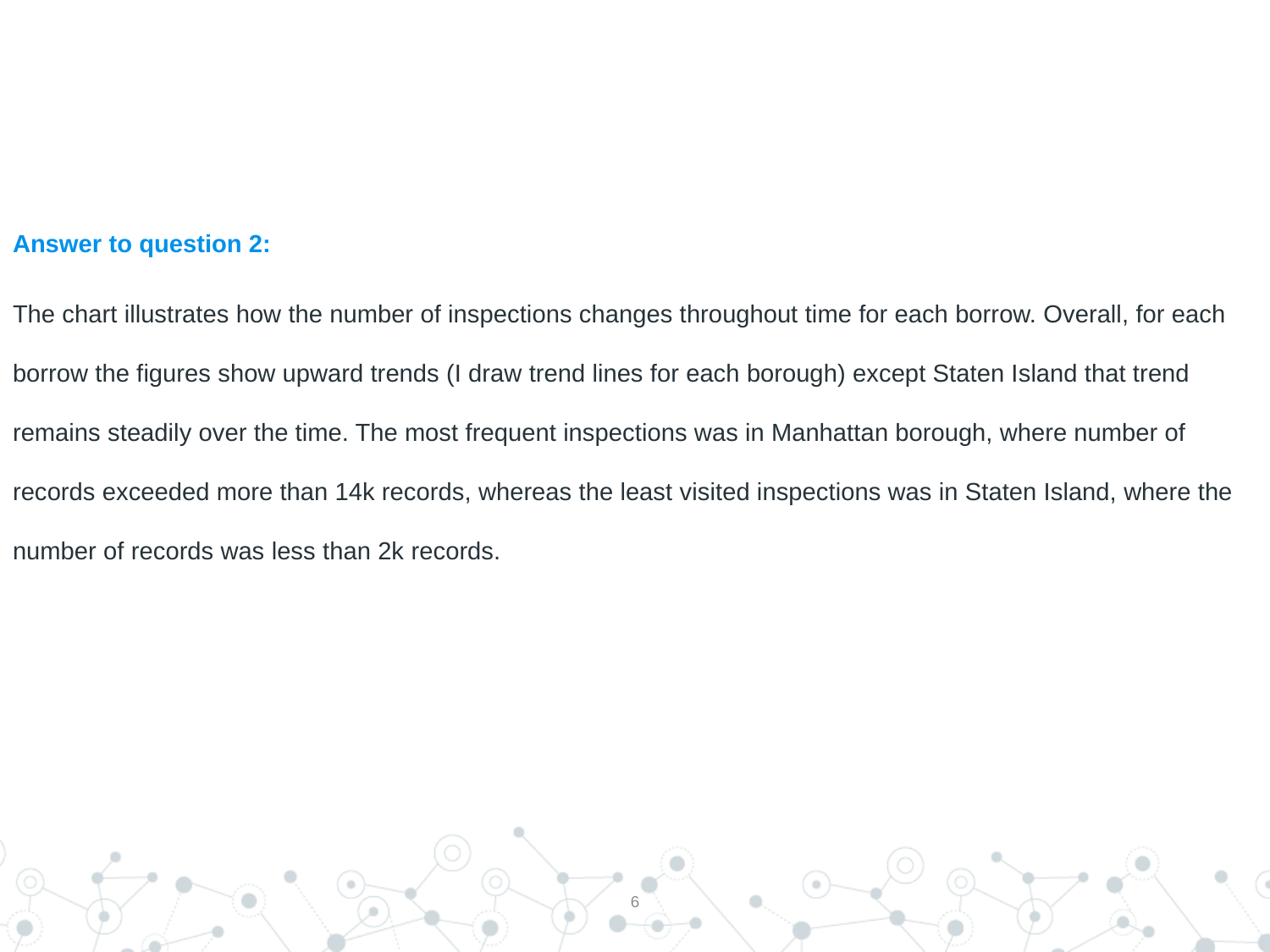

Answer to question 2:
The chart illustrates how the number of inspections changes throughout time for each borrow. Overall, for each borrow the figures show upward trends (I draw trend lines for each borough) except Staten Island that trend remains steadily over the time. The most frequent inspections was in Manhattan borough, where number of records exceeded more than 14k records, whereas the least visited inspections was in Staten Island, where the number of records was less than 2k records.
6